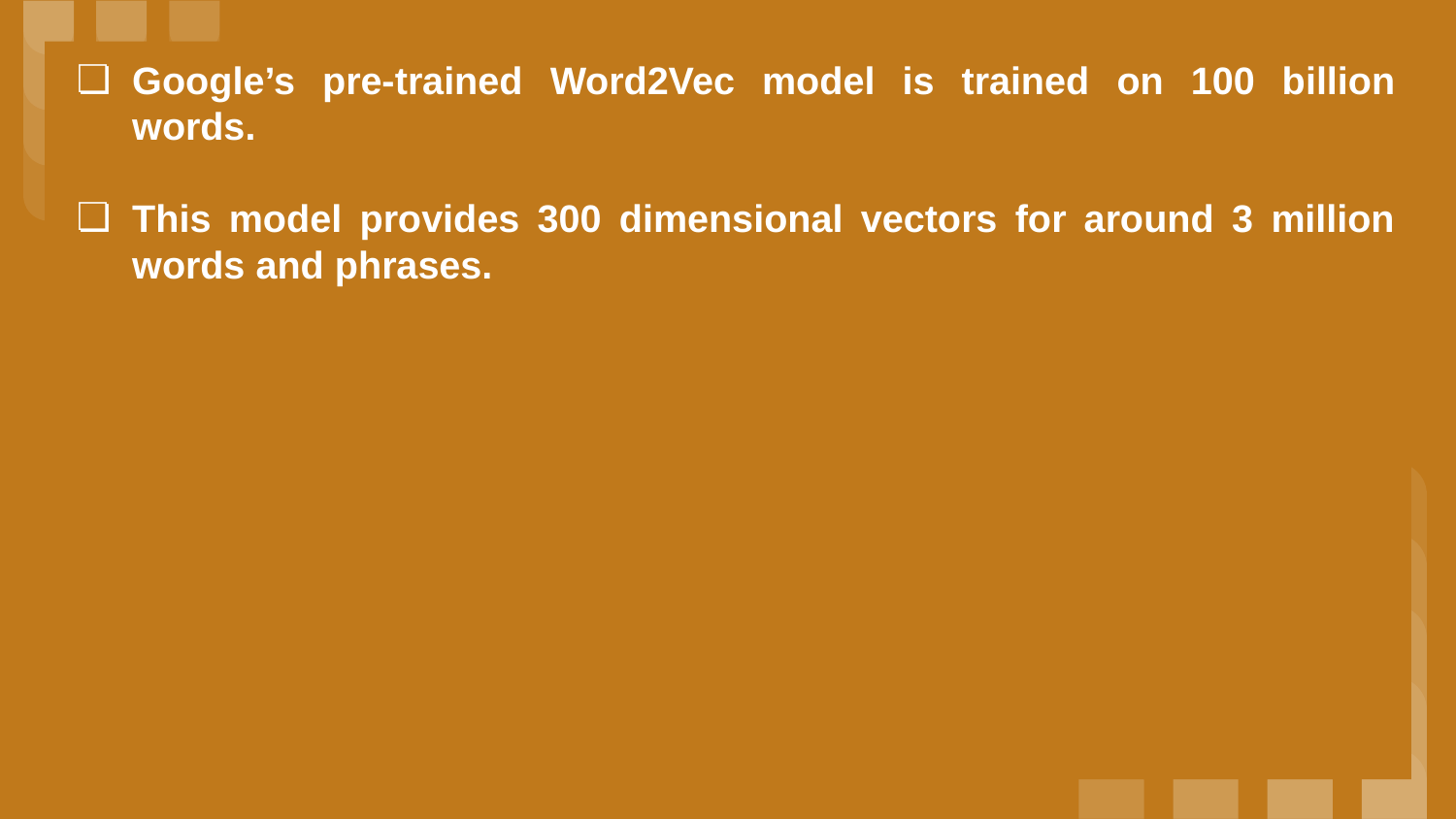

# Google’s pre-trained Word2Vec model is trained on 100 billion words.

This model provides 300 dimensional vectors for around 3 million words and phrases.